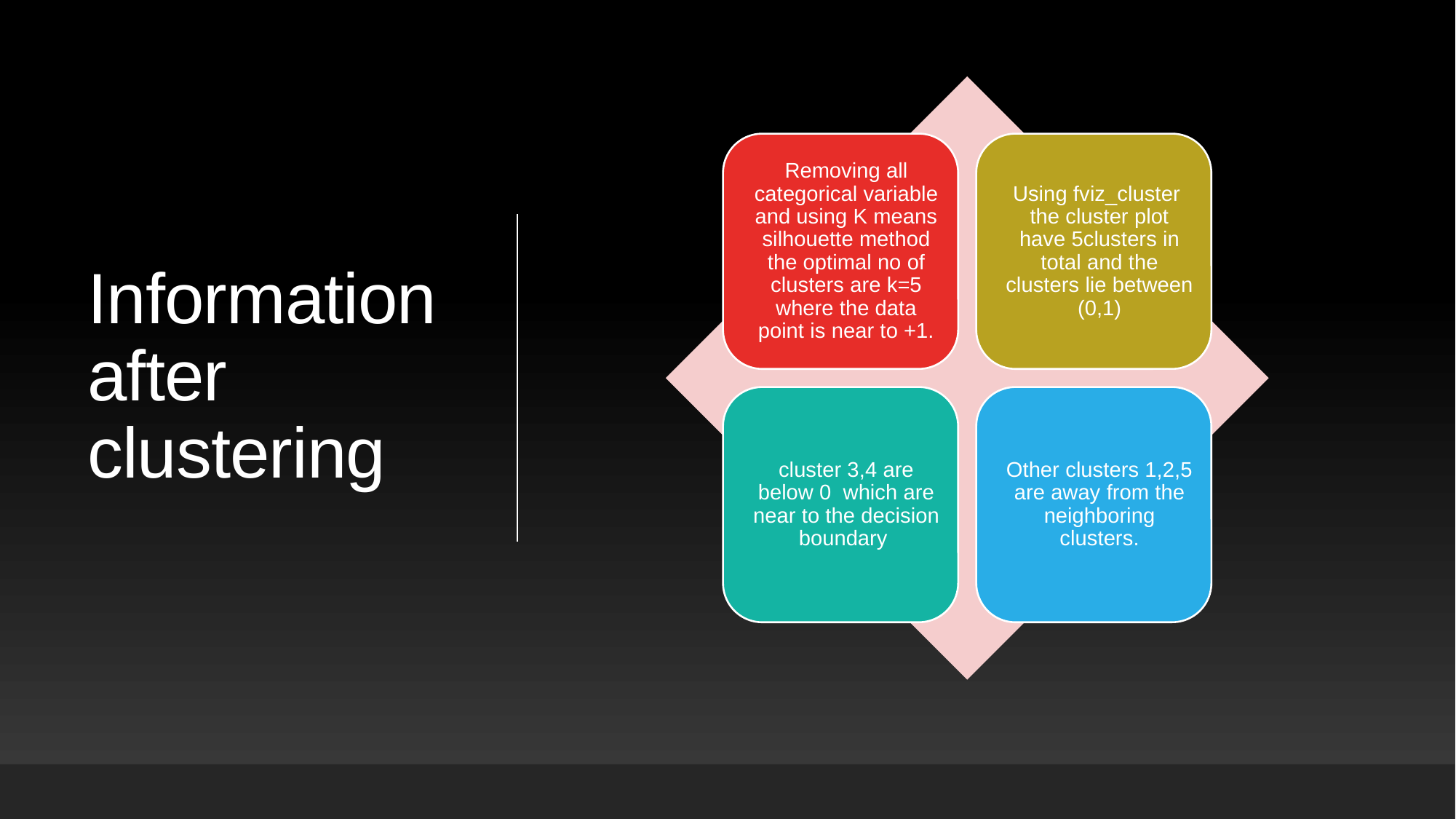

# Information after clustering
Removing all categorical variable and using K means silhouette method the optimal no of clusters are k=5 where the data point is near to +1.
Using fviz_cluster  the cluster plot have 5clusters in total and the clusters lie between (0,1)
cluster 3,4 are below 0  which are near to the decision boundary
Other clusters 1,2,5 are away from the neighboring clusters.